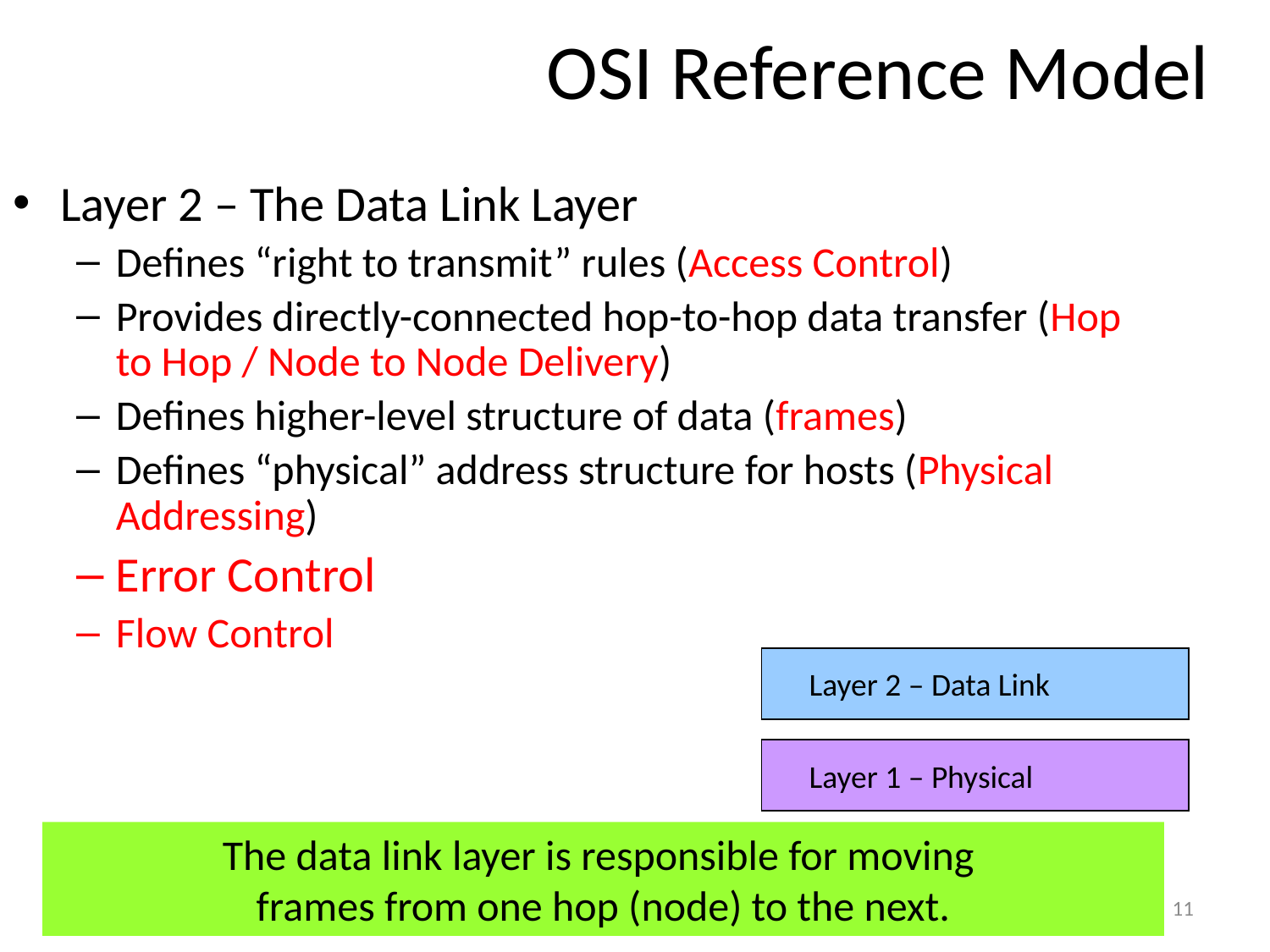

# OSI Reference Model
Layer 2 – The Data Link Layer
Defines “right to transmit” rules (Access Control)
Provides directly-connected hop-to-hop data transfer (Hop to Hop / Node to Node Delivery)
Defines higher-level structure of data (frames)
Defines “physical” address structure for hosts (Physical Addressing)
Error Control
Flow Control

Layer 2 – Data Link

Layer 1 – Physical
The data link layer is responsible for moving
frames from one hop (node) to the next.
11